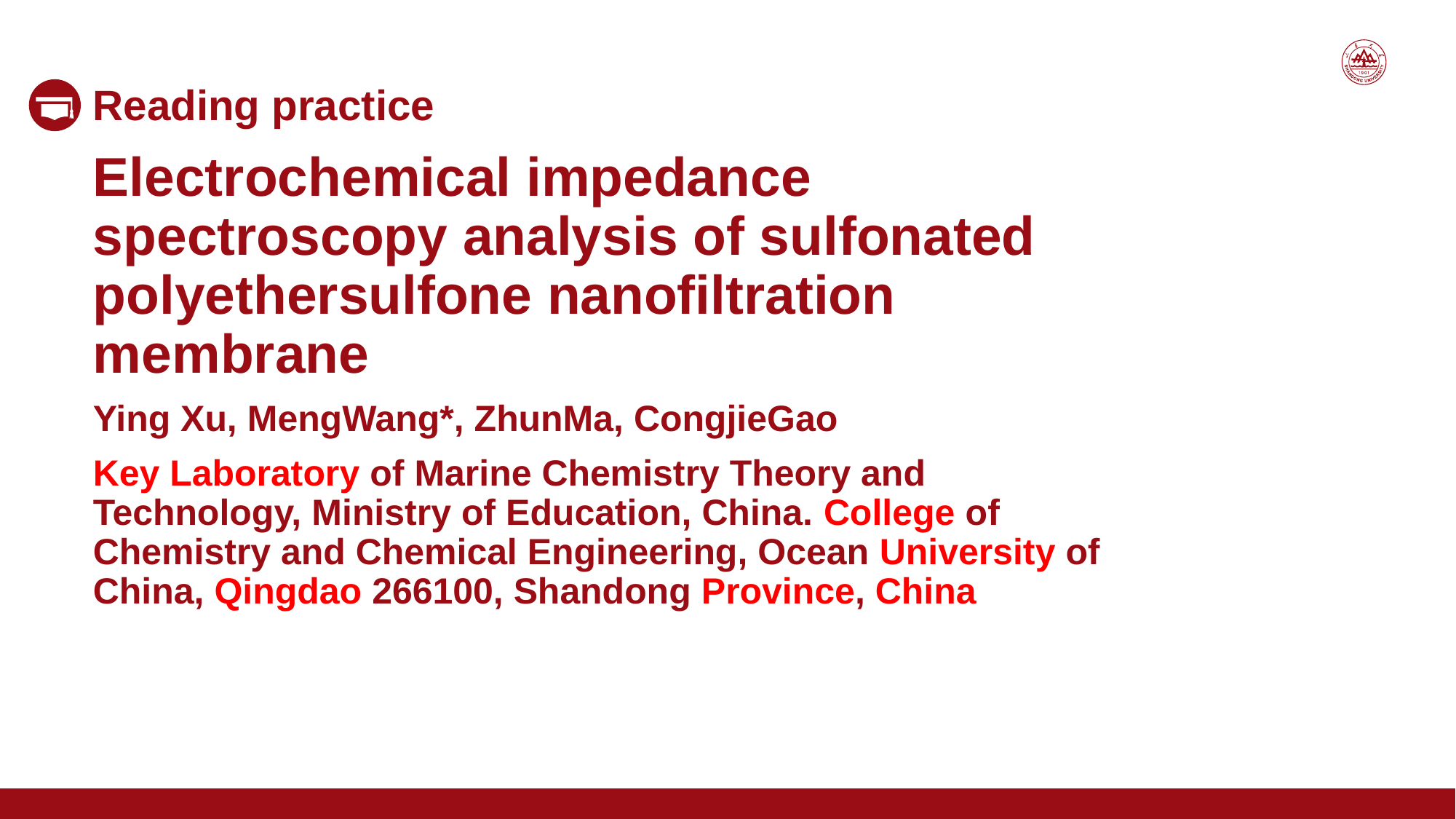

Reading practice
Electrochemical impedance spectroscopy analysis of sulfonated polyethersulfone nanofiltration membrane
Ying Xu, MengWang*, ZhunMa, CongjieGao
Key Laboratory of Marine Chemistry Theory and Technology, Ministry of Education, China. College of Chemistry and Chemical Engineering, Ocean University of China, Qingdao 266100, Shandong Province, China